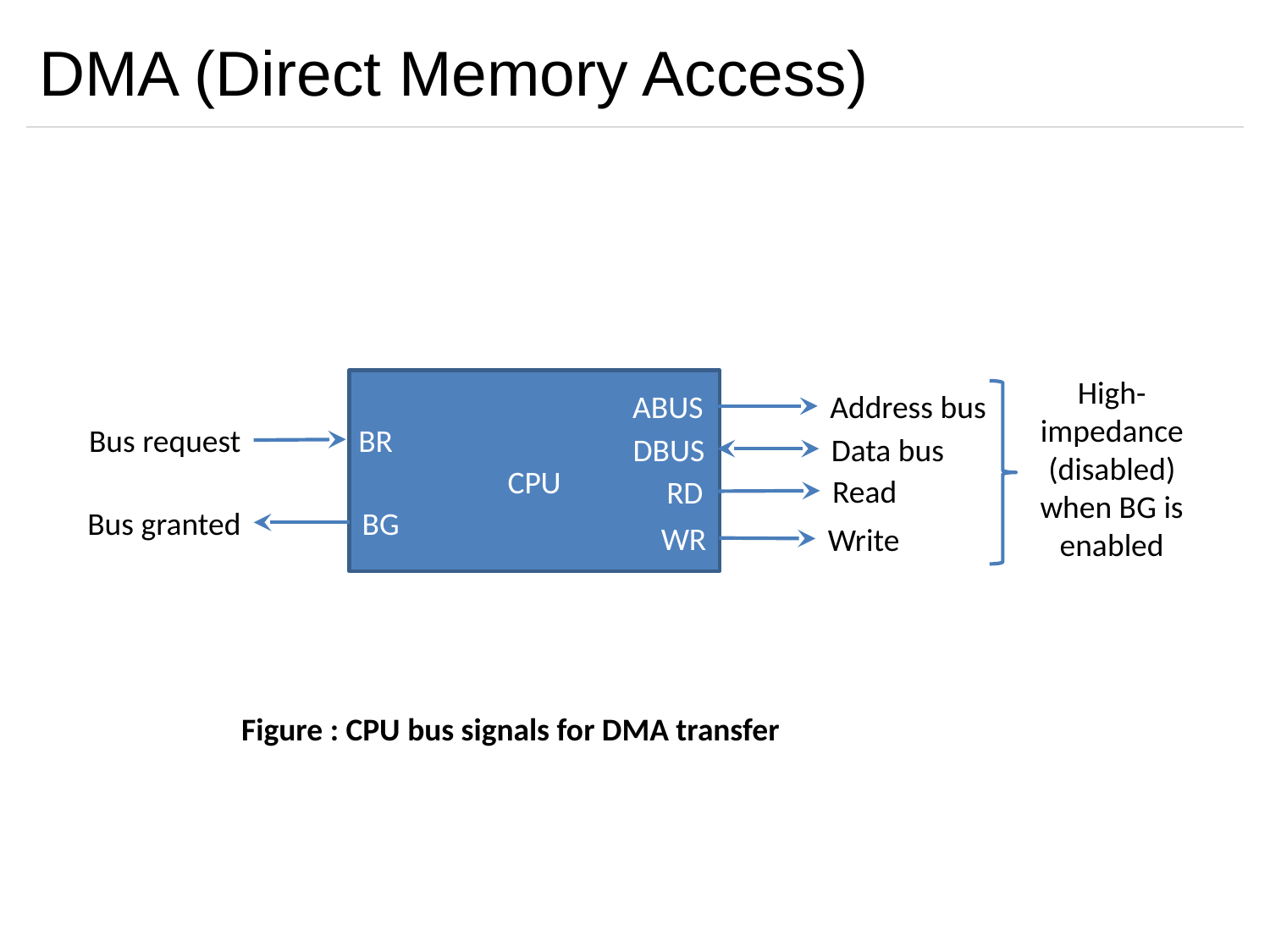

# DMA (Direct Memory Access)
High-impedance (disabled) when BG is enabled

ABUS
Address bus

BR
Bus request
DBUS
Data bus
CPU
Read
RD
Bus granted
BG
WR
Write
Figure : CPU bus signals for DMA transfer